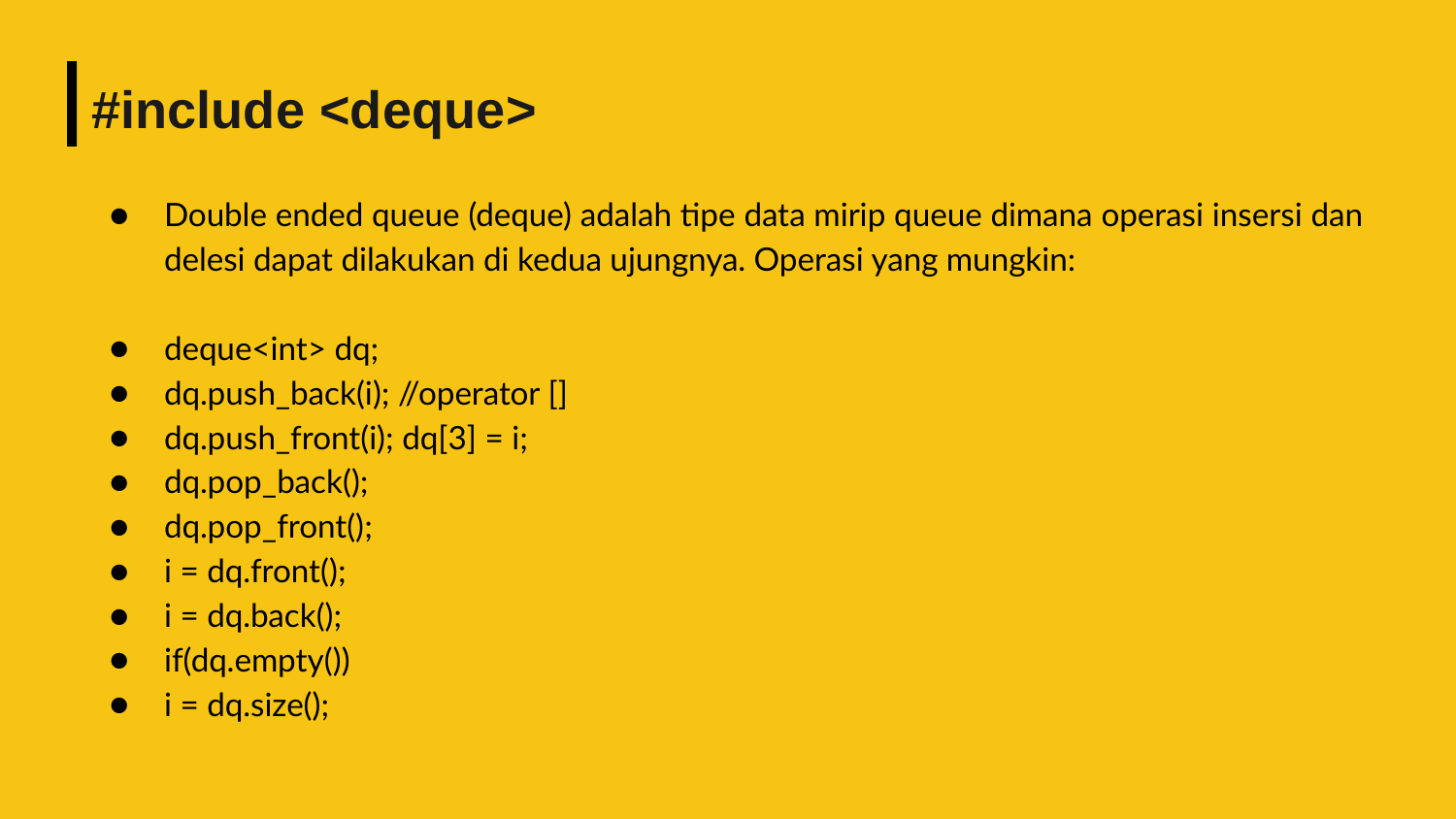

# #include <deque>
Double ended queue (deque) adalah tipe data mirip queue dimana operasi insersi dan delesi dapat dilakukan di kedua ujungnya. Operasi yang mungkin:

deque<int> dq;
dq.push_back(i); //operator []
dq.push_front(i); dq[3] = i;
dq.pop_back();
dq.pop_front();
i = dq.front();
i = dq.back();
if(dq.empty())
i = dq.size();